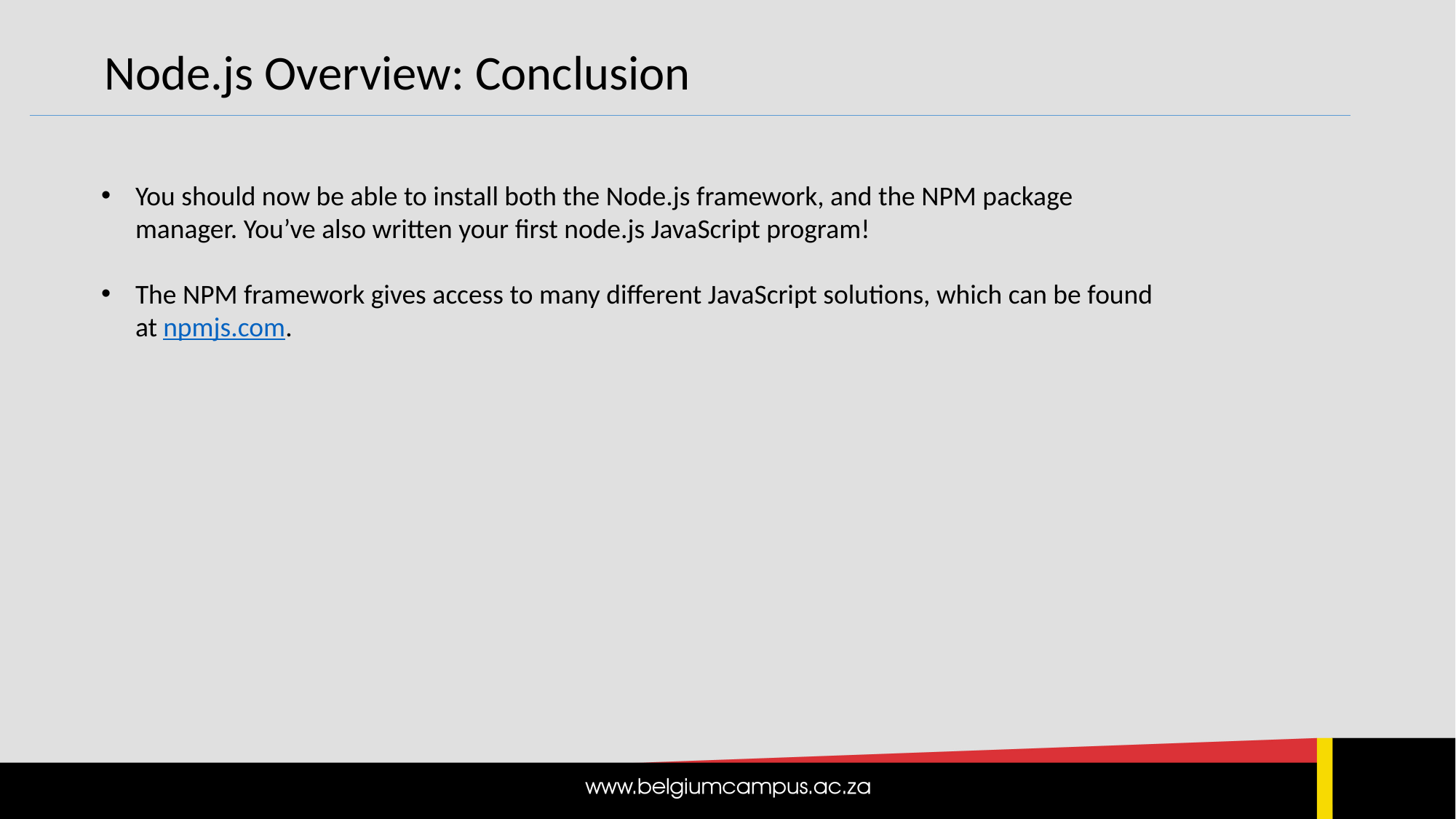

Node.js Overview: Conclusion

You should now be able to install both the Node.js framework, and the NPM package manager. You’ve also written your first node.js JavaScript program!

The NPM framework gives access to many different JavaScript solutions, which can be found at npmjs.com.